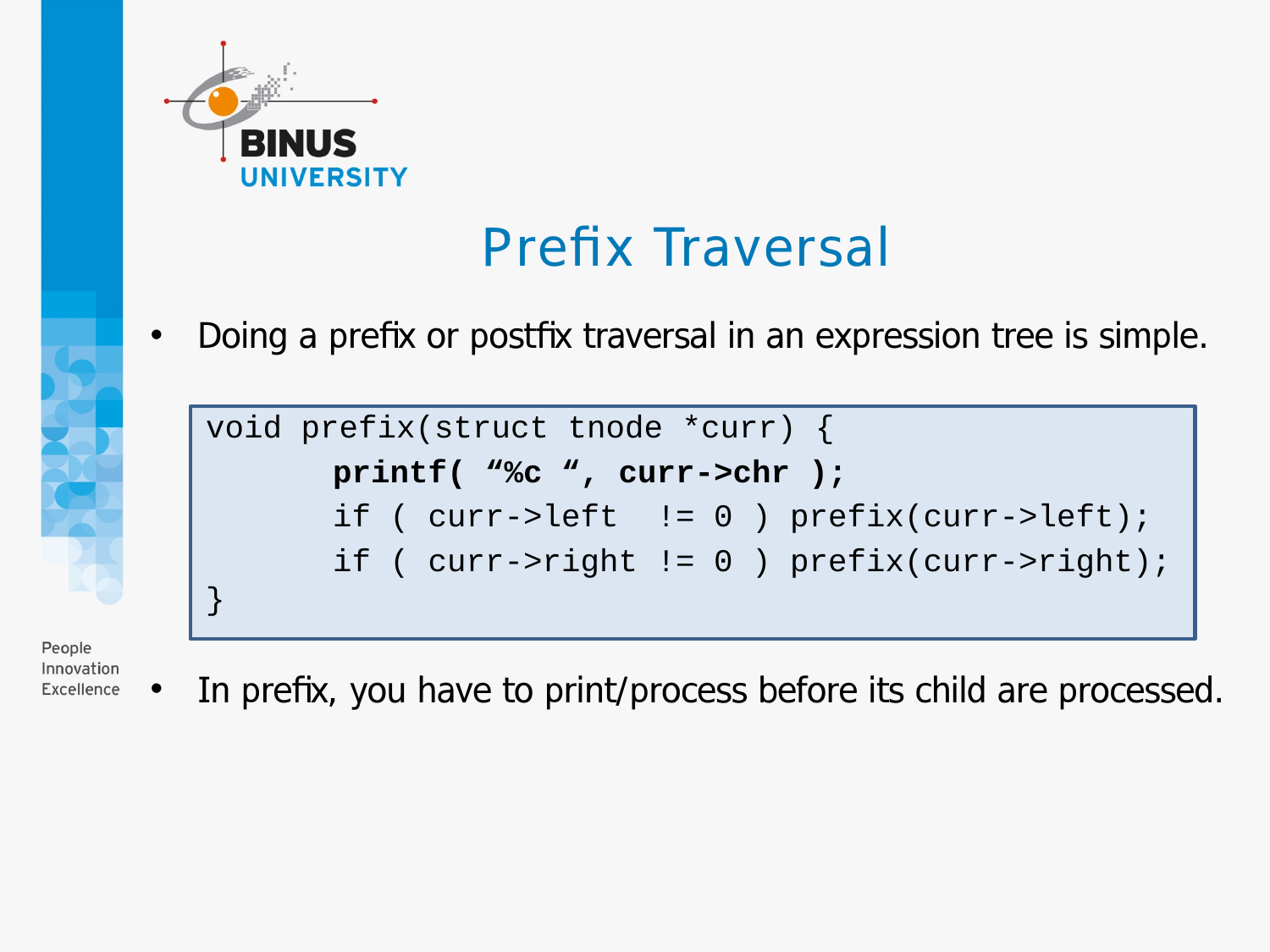

# Prefix Traversal
Doing a prefix or postfix traversal in an expression tree is simple.

void prefix(struct tnode *curr) {
	printf( “%c “, curr->chr );
	if ( curr->left  != 0 ) prefix(curr->left);
	if ( curr->right != 0 ) prefix(curr->right);
}

In prefix, you have to print/process before its child are processed.